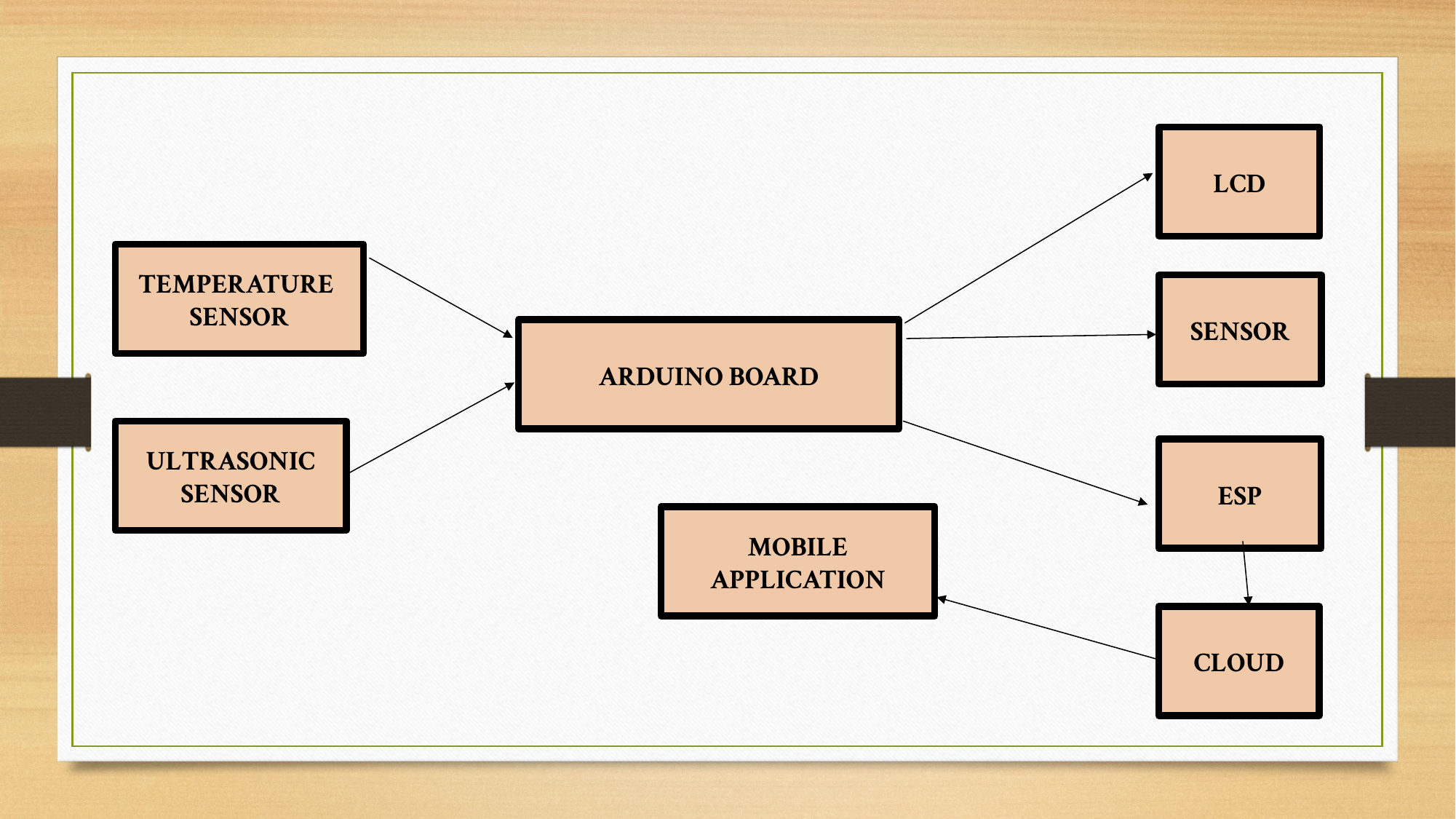

LCD
TEMPERATURE  SENSOR
SENSOR
ARDUINO BOARD
ULTRASONIC SENSOR
ESP
MOBILE APPLICATION
CLOUD